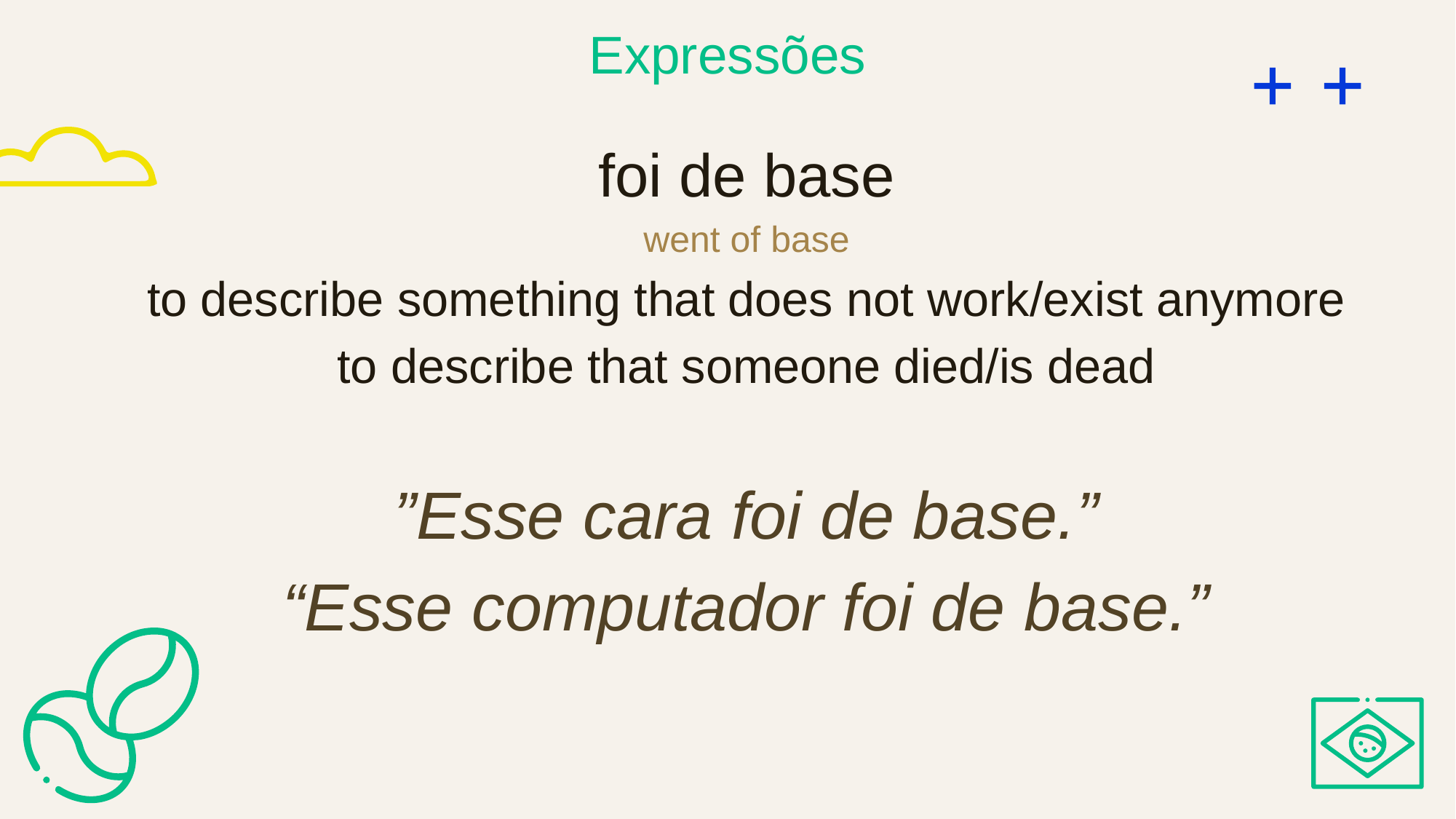

# Expressões
foi de base
went of base
to describe something that does not work/exist anymore
to describe that someone died/is dead

”Esse cara foi de base.”
“Esse computador foi de base.”